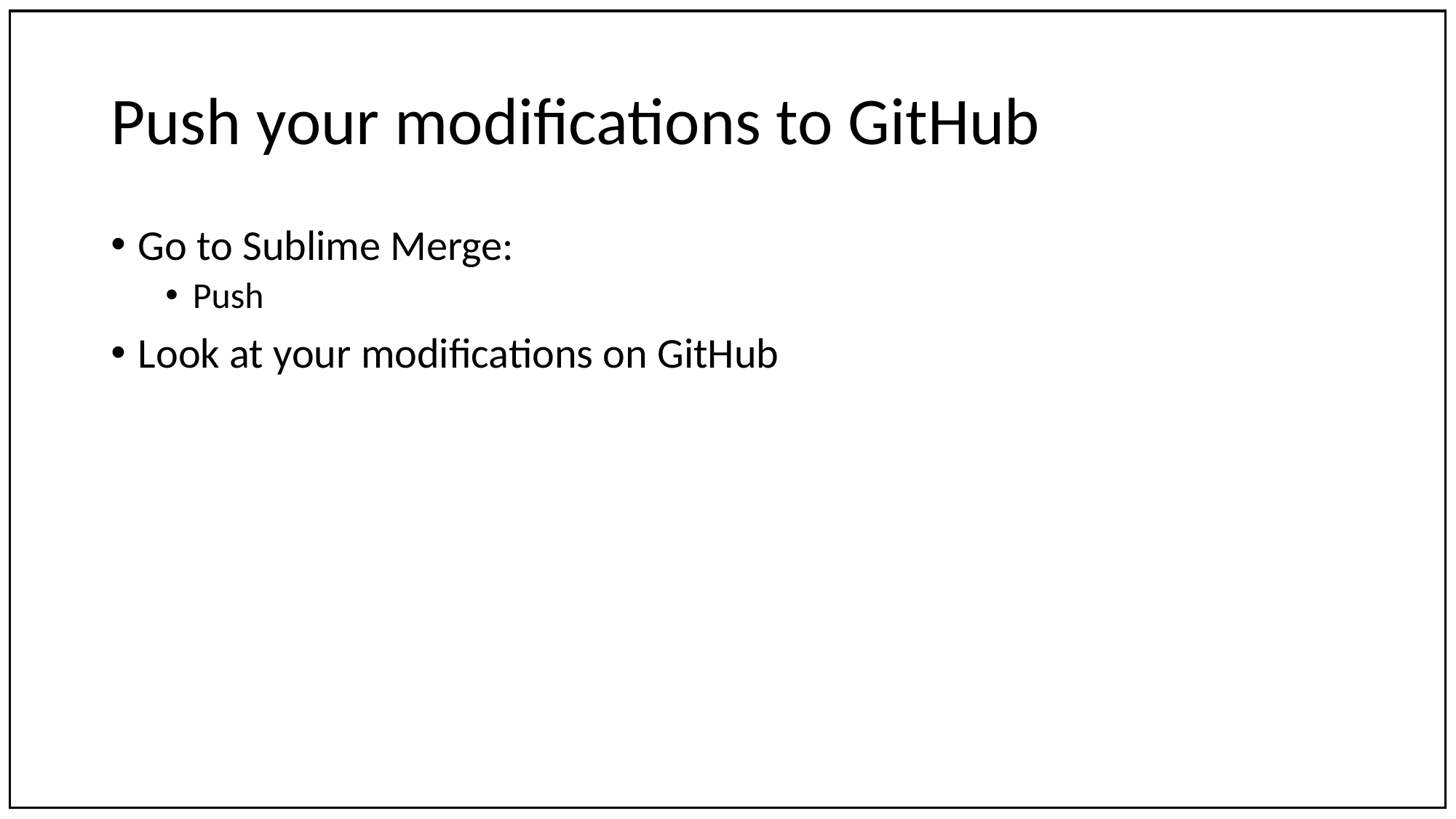

# Push your modifications to GitHub
Go to Sublime Merge:
Push
Look at your modifications on GitHub